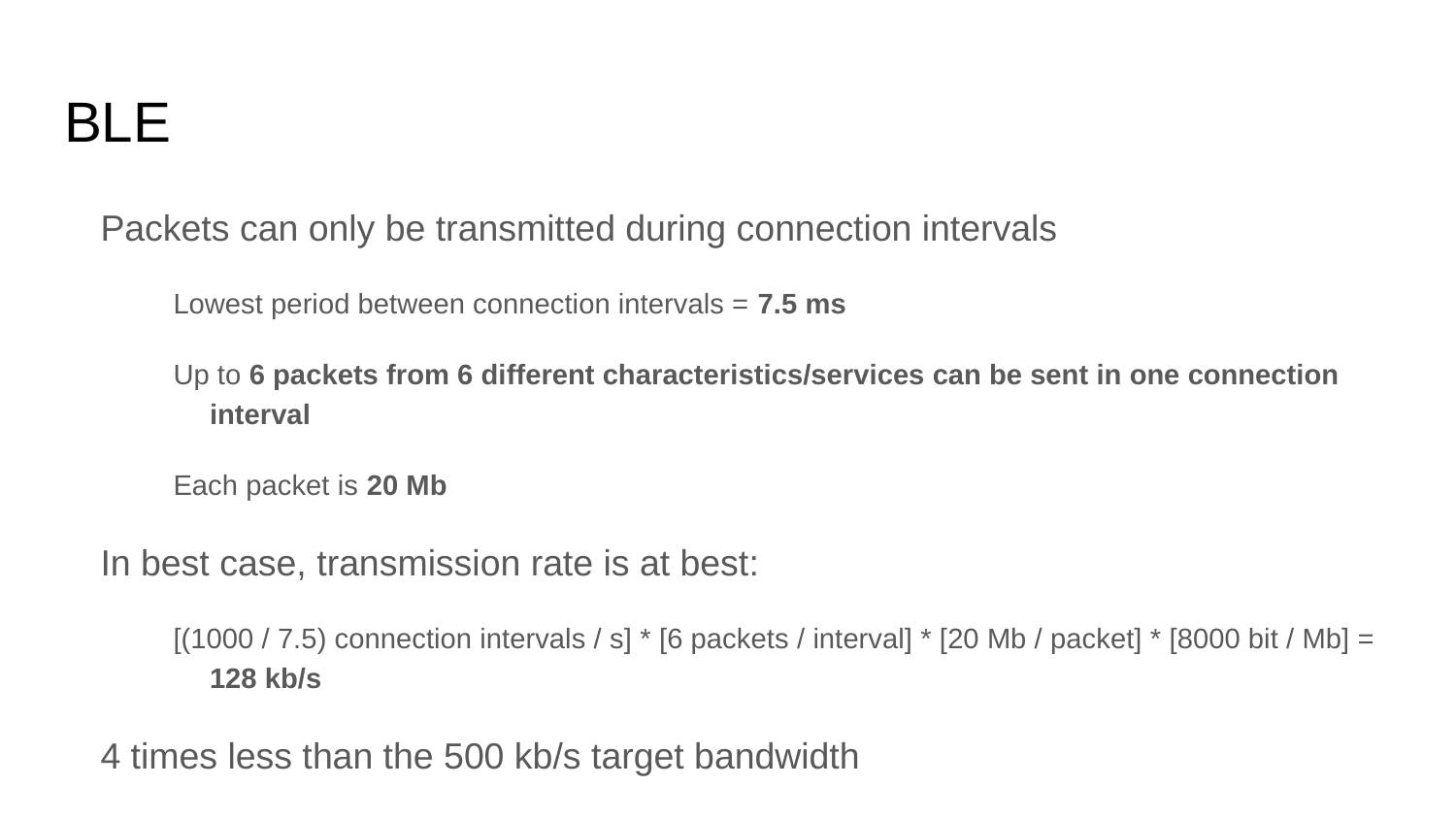

# BLE
Packets can only be transmitted during connection intervals
Lowest period between connection intervals = 7.5 ms
Up to 6 packets from 6 different characteristics/services can be sent in one connection interval
Each packet is 20 Mb
In best case, transmission rate is at best:
[(1000 / 7.5) connection intervals / s] * [6 packets / interval] * [20 Mb / packet] * [8000 bit / Mb] = 128 kb/s
4 times less than the 500 kb/s target bandwidth
The original 1 Mbps is the symbol rate